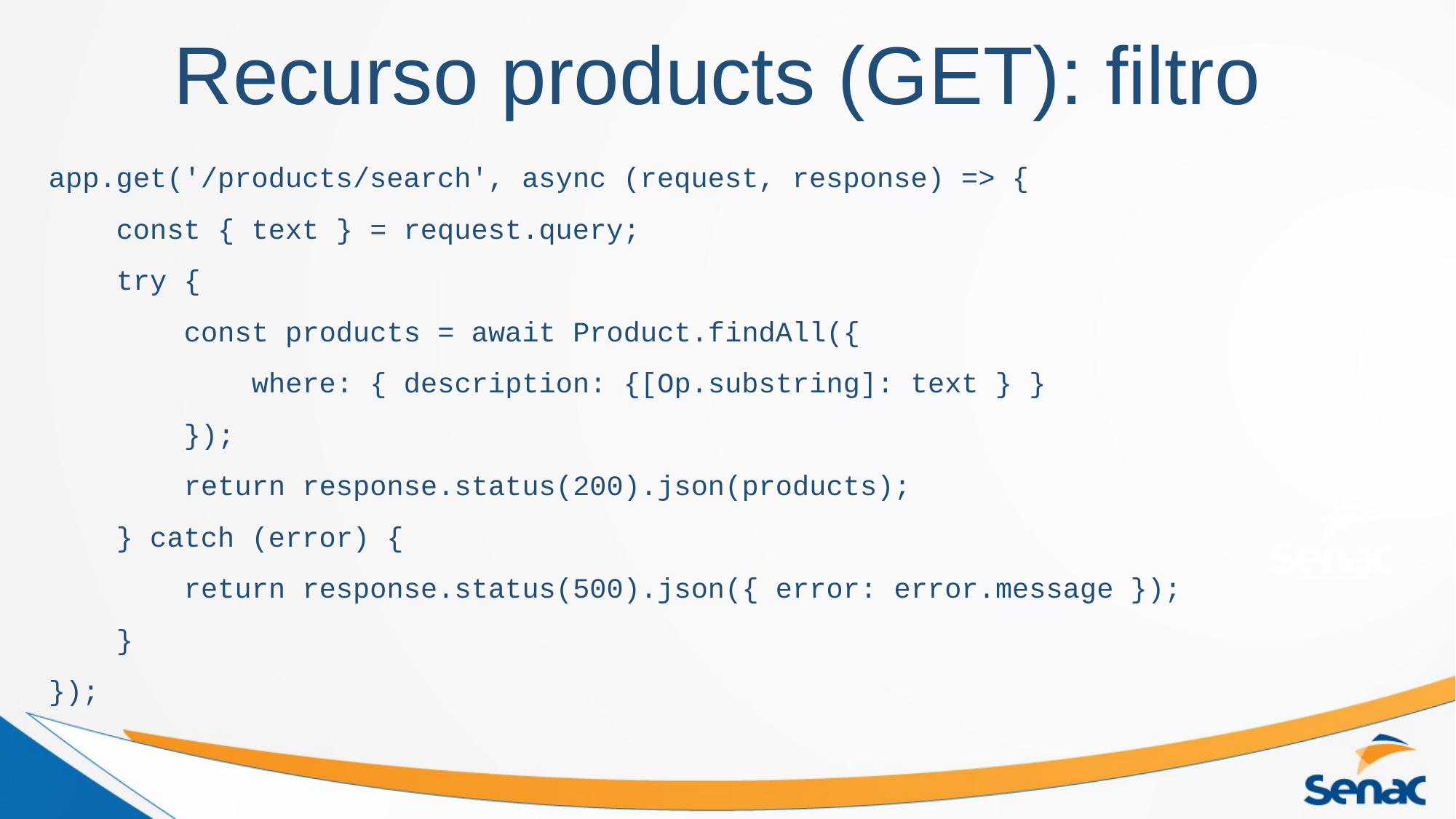

Recurso products (GET): filtro
app.get('/products/search', async (request, response) => {
    const { text } = request.query;
    try {
        const products = await Product.findAll({
            where: { description: {[Op.substring]: text } }
        });
        return response.status(200).json(products);
    } catch (error) {
        return response.status(500).json({ error: error.message });
    }
});